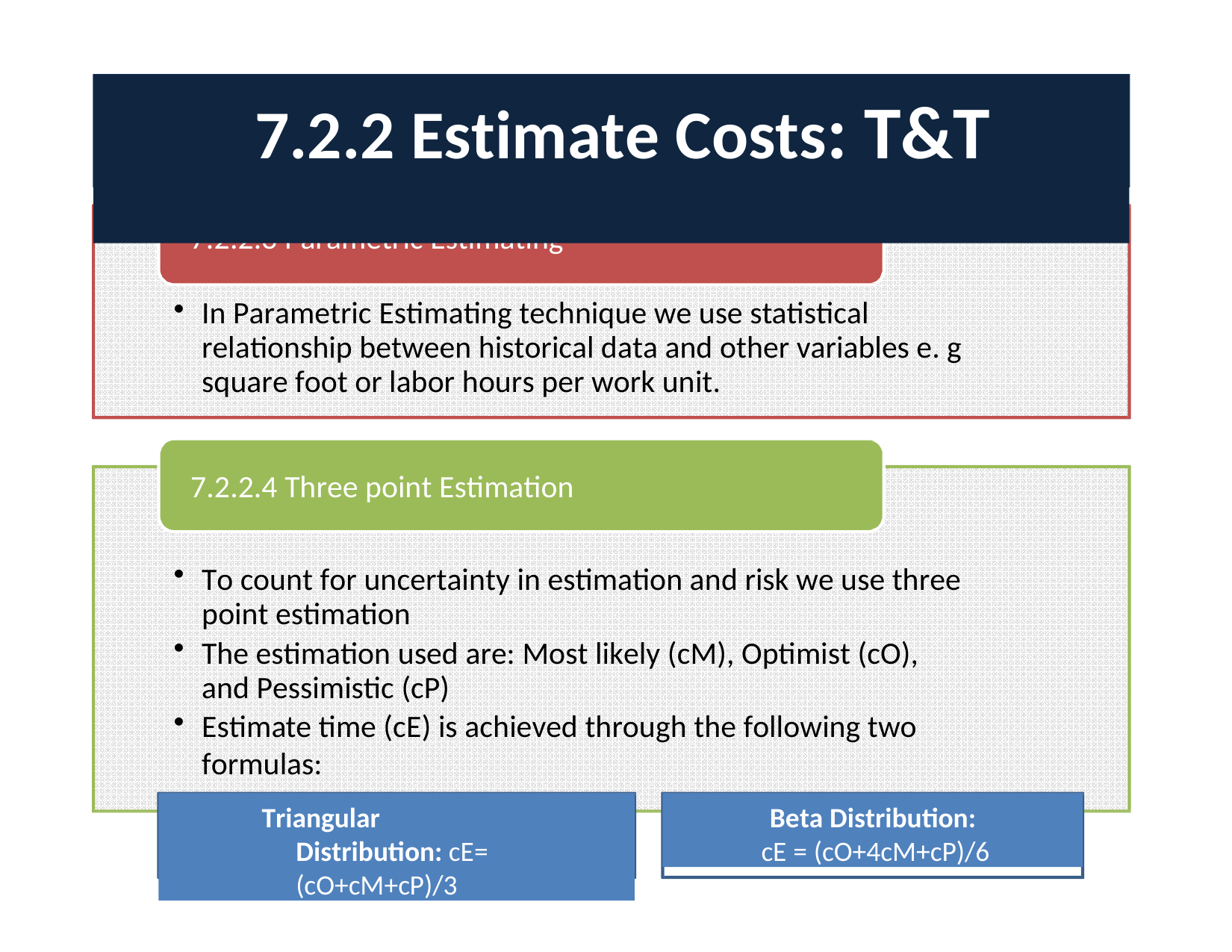

# 7.2.2 Estimate Costs: T&T

7.2.2.3 Parametric Estimating

In Parametric Estimating technique we use statistical relationship between historical data and other variables e. g square foot or labor hours per work unit.

7.2.2.4 Three point Estimation

To count for uncertainty in estimation and risk we use three point estimation
The estimation used are: Most likely (cM), Optimist (cO), and Pessimistic (cP)
Estimate time (cE) is achieved through the following two formulas:

Triangular Distribution: cE= (cO+cM+cP)/3
Beta Distribution: cE = (cO+4cM+cP)/6